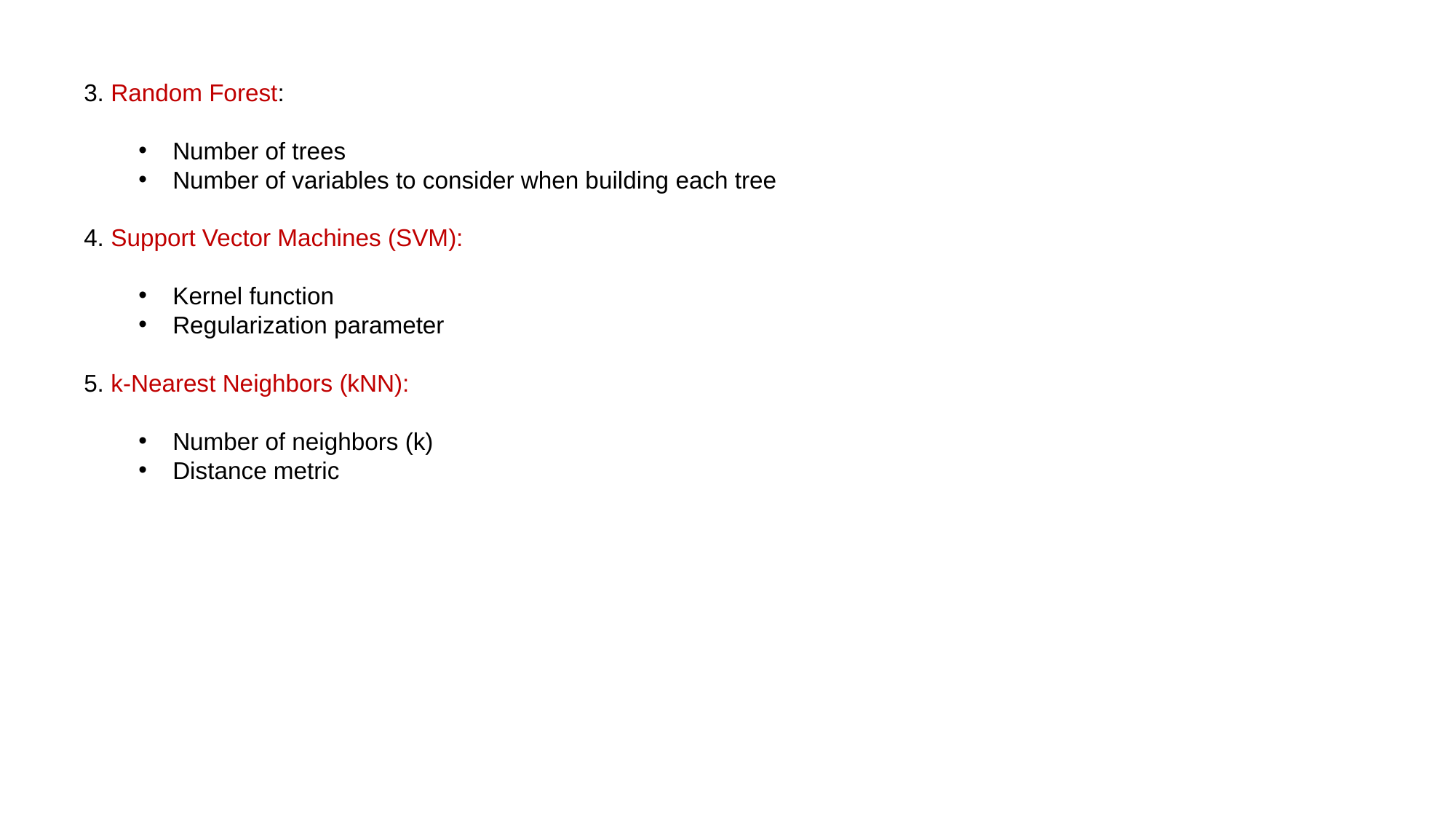

3. Random Forest:

Number of trees
Number of variables to consider when building each tree

4. Support Vector Machines (SVM):

Kernel function
Regularization parameter

5. k-Nearest Neighbors (kNN):

Number of neighbors (k)
Distance metric